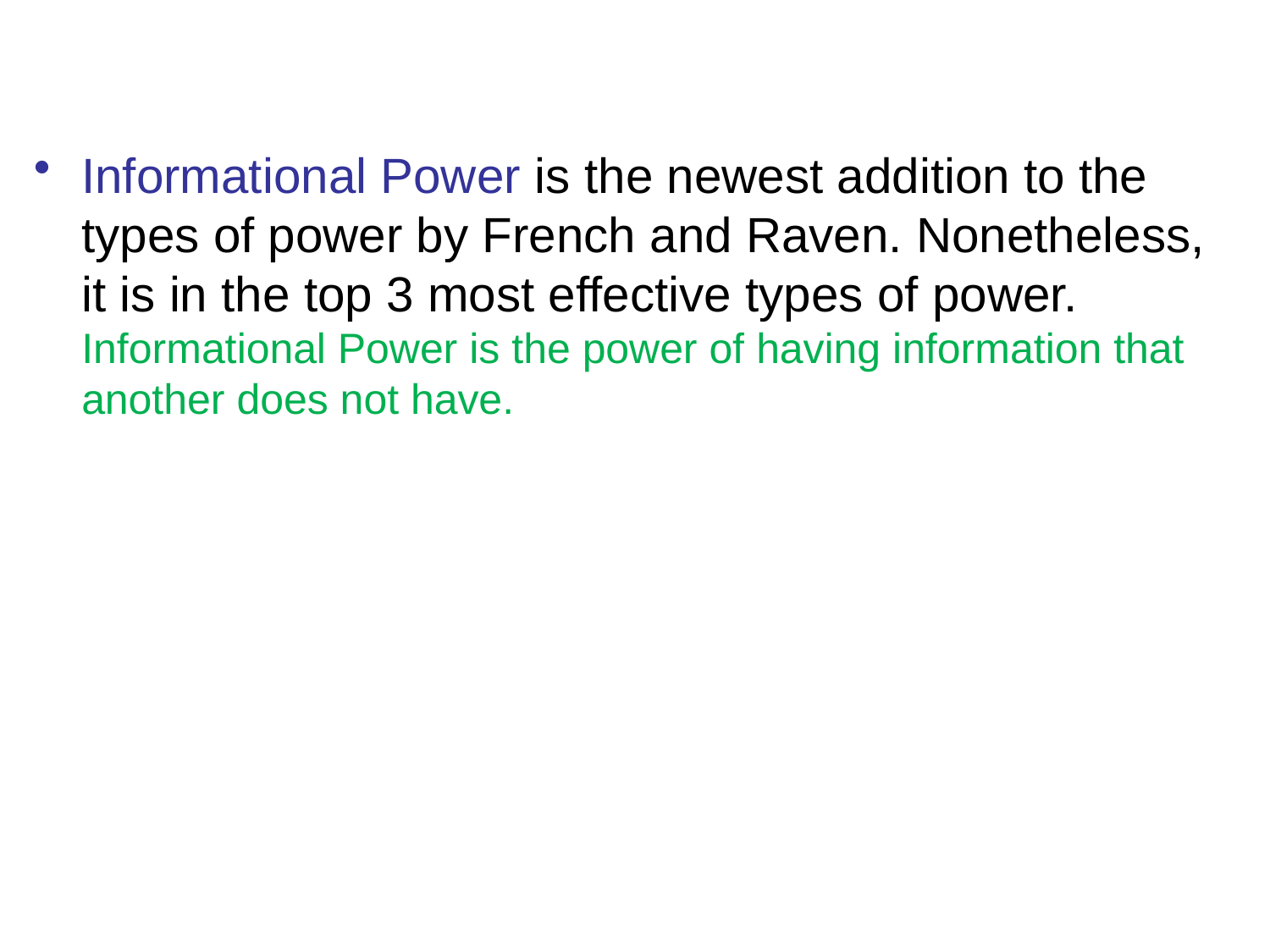

#
Informational Power is the newest addition to the types of power by French and Raven. Nonetheless, it is in the top 3 most effective types of power.
Informational Power is the power of having information that another does not have.